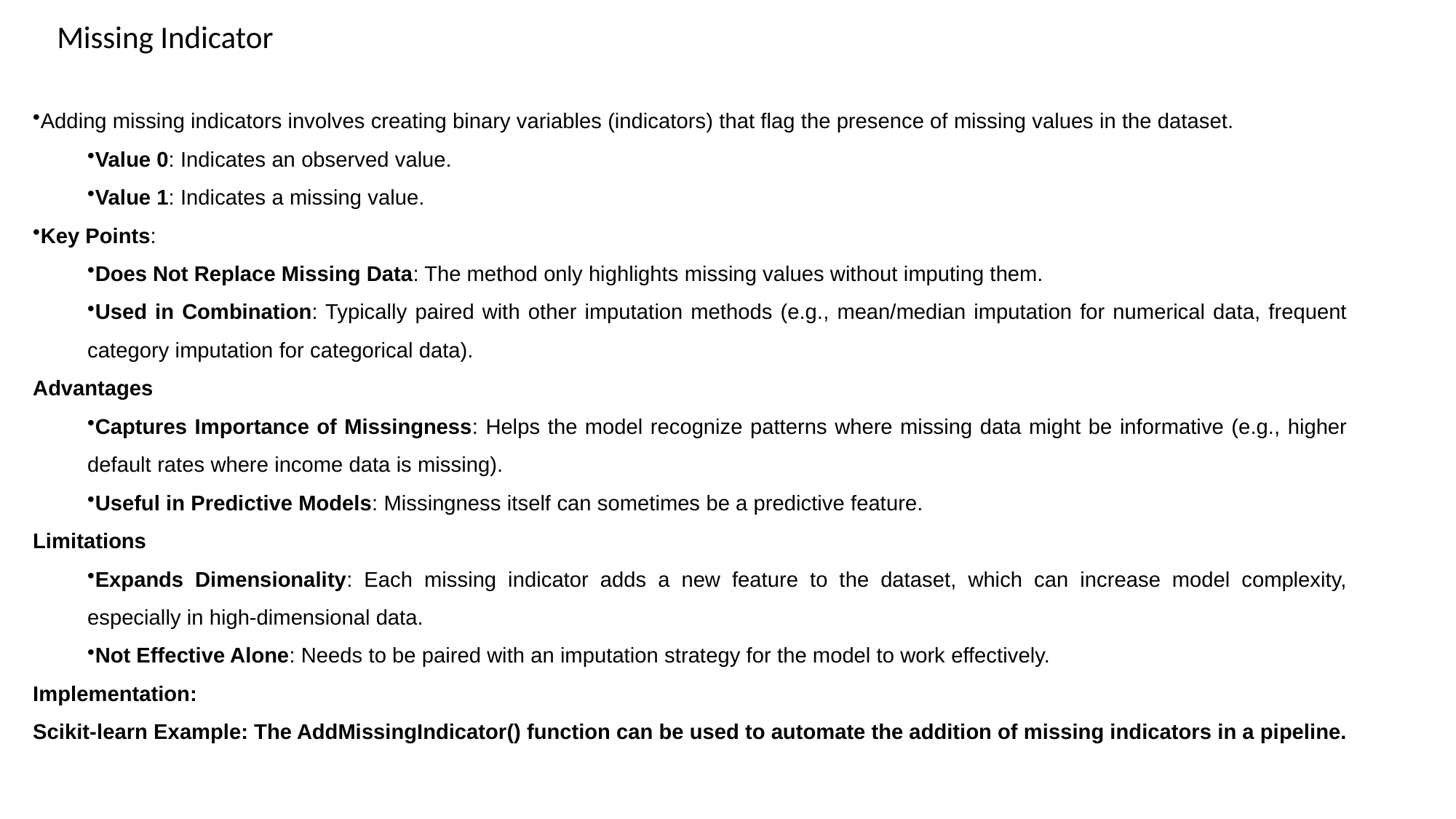

# Missing Indicator
Adding missing indicators involves creating binary variables (indicators) that flag the presence of missing values in the dataset.
Value 0: Indicates an observed value.
Value 1: Indicates a missing value.
Key Points:
Does Not Replace Missing Data: The method only highlights missing values without imputing them.
Used in Combination: Typically paired with other imputation methods (e.g., mean/median imputation for numerical data, frequent category imputation for categorical data).
Advantages
Captures Importance of Missingness: Helps the model recognize patterns where missing data might be informative (e.g., higher default rates where income data is missing).
Useful in Predictive Models: Missingness itself can sometimes be a predictive feature.
Limitations
Expands Dimensionality: Each missing indicator adds a new feature to the dataset, which can increase model complexity, especially in high-dimensional data.
Not Effective Alone: Needs to be paired with an imputation strategy for the model to work effectively.
Implementation:
Scikit-learn Example: The AddMissingIndicator() function can be used to automate the addition of missing indicators in a pipeline.